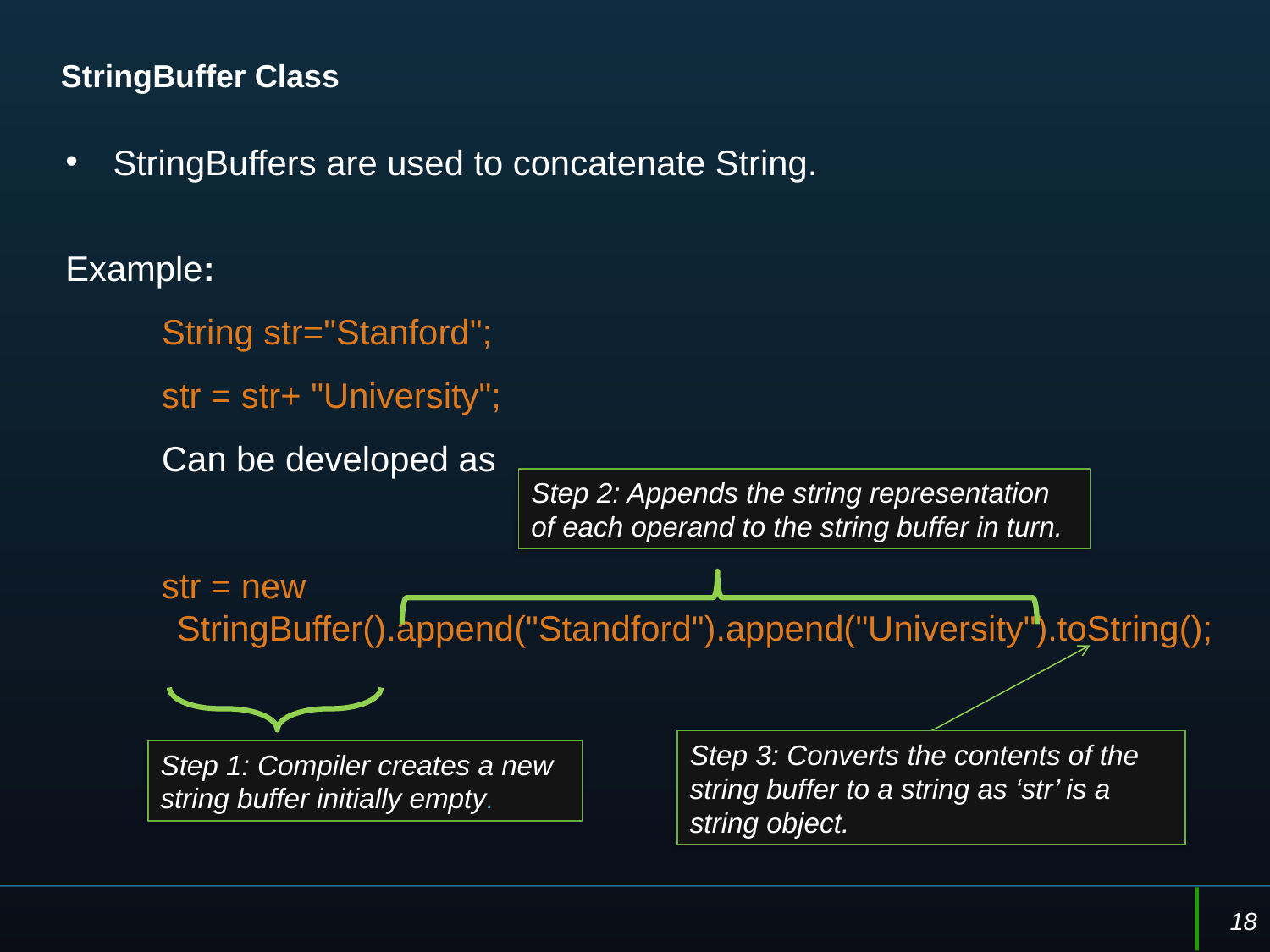

# StringBuffer Class
StringBuffers are used to concatenate String.
Example:
String str="Stanford";
str = str+ "University";
Can be developed as

str = new StringBuffer().append("Standford").append("University").toString();

Step 2: Appends the string representation of each operand to the string buffer in turn.

Step 3: Converts the contents of the string buffer to a string as ‘str’ is a string object.
Step 1: Compiler creates a new string buffer initially empty.
18